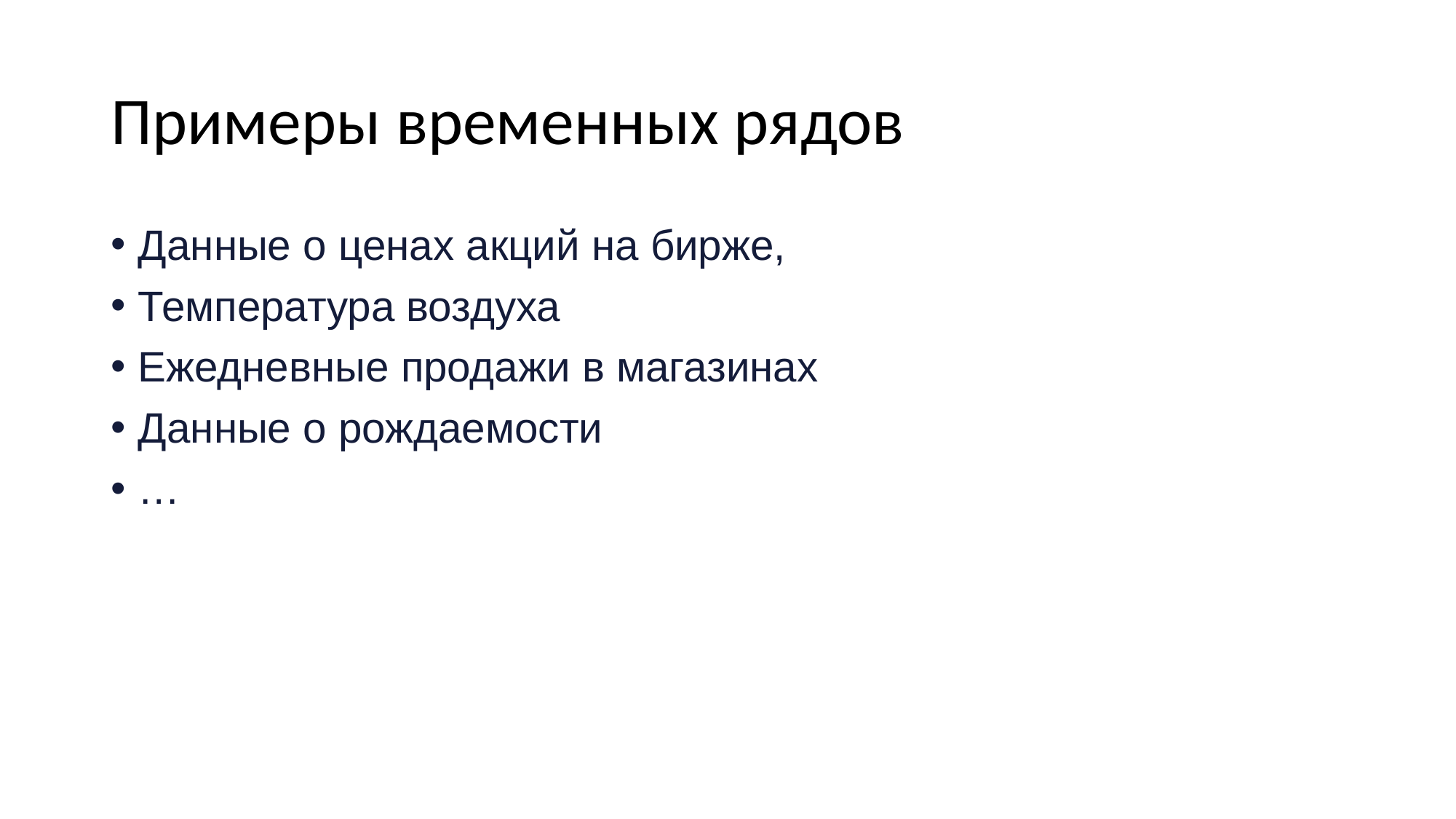

# Примеры временных рядов
Данные о ценах акций на бирже,
Температура воздуха
Ежедневные продажи в магазинах
Данные о рождаемости
…